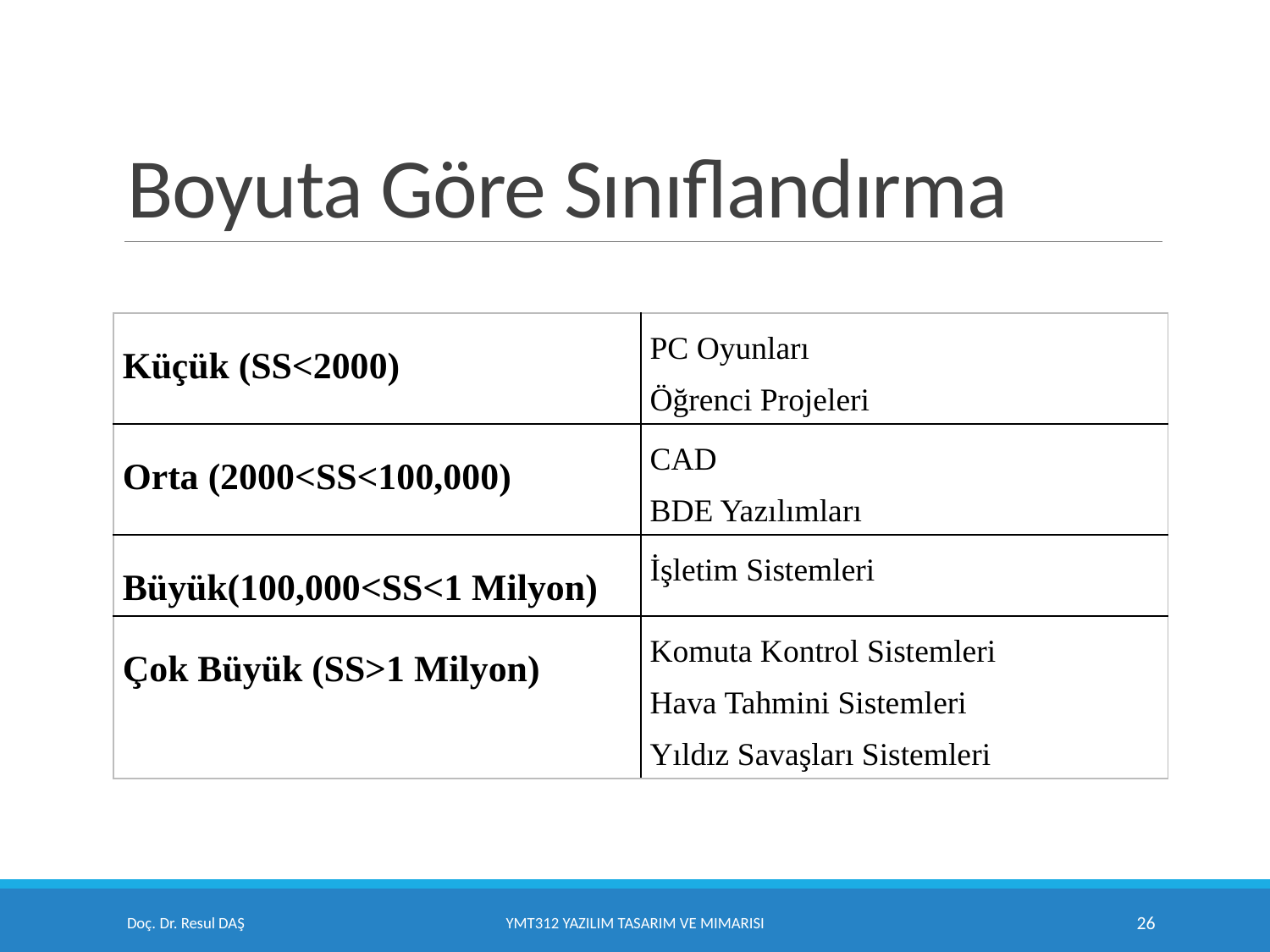

# Boyuta Göre Sınıflandırma
| Küçük (SS<2000) | PC Oyunları Öğrenci Projeleri |
| --- | --- |
| Orta (2000<SS<100,000) | CAD BDE Yazılımları |
| Büyük(100,000<SS<1 Milyon) | İşletim Sistemleri |
| Çok Büyük (SS>1 Milyon) | Komuta Kontrol Sistemleri Hava Tahmini Sistemleri Yıldız Savaşları Sistemleri |
Doç. Dr. Resul DAŞ
YMT312 Yazılım Tasarım ve Mimarisi
26